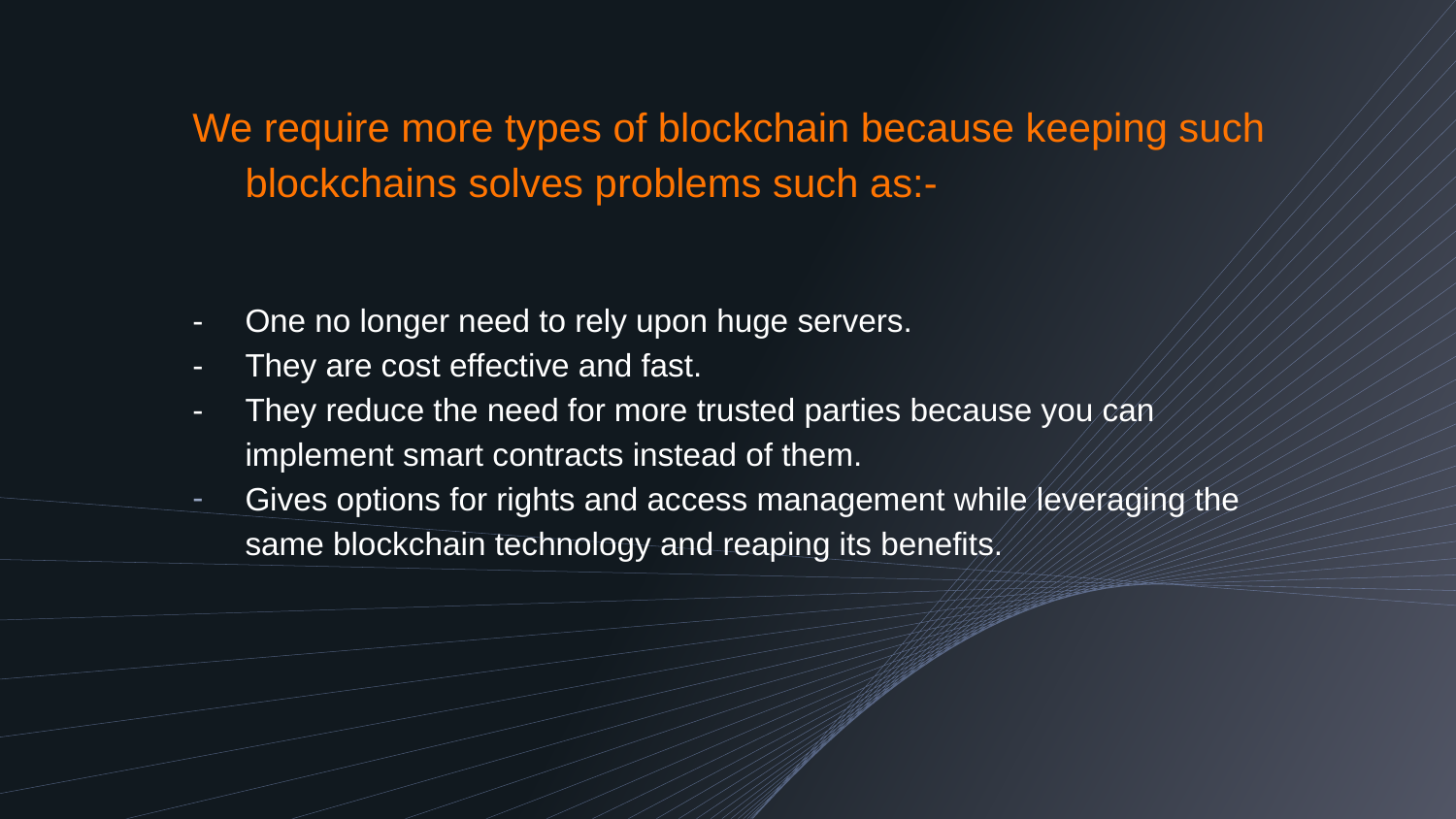

We require more types of blockchain because keeping such blockchains solves problems such as:-

-	One no longer need to rely upon huge servers.
-	They are cost effective and fast.
-	They reduce the need for more trusted parties because you can implement smart contracts instead of them.
Gives options for rights and access management while leveraging the same blockchain technology and reaping its benefits.

#